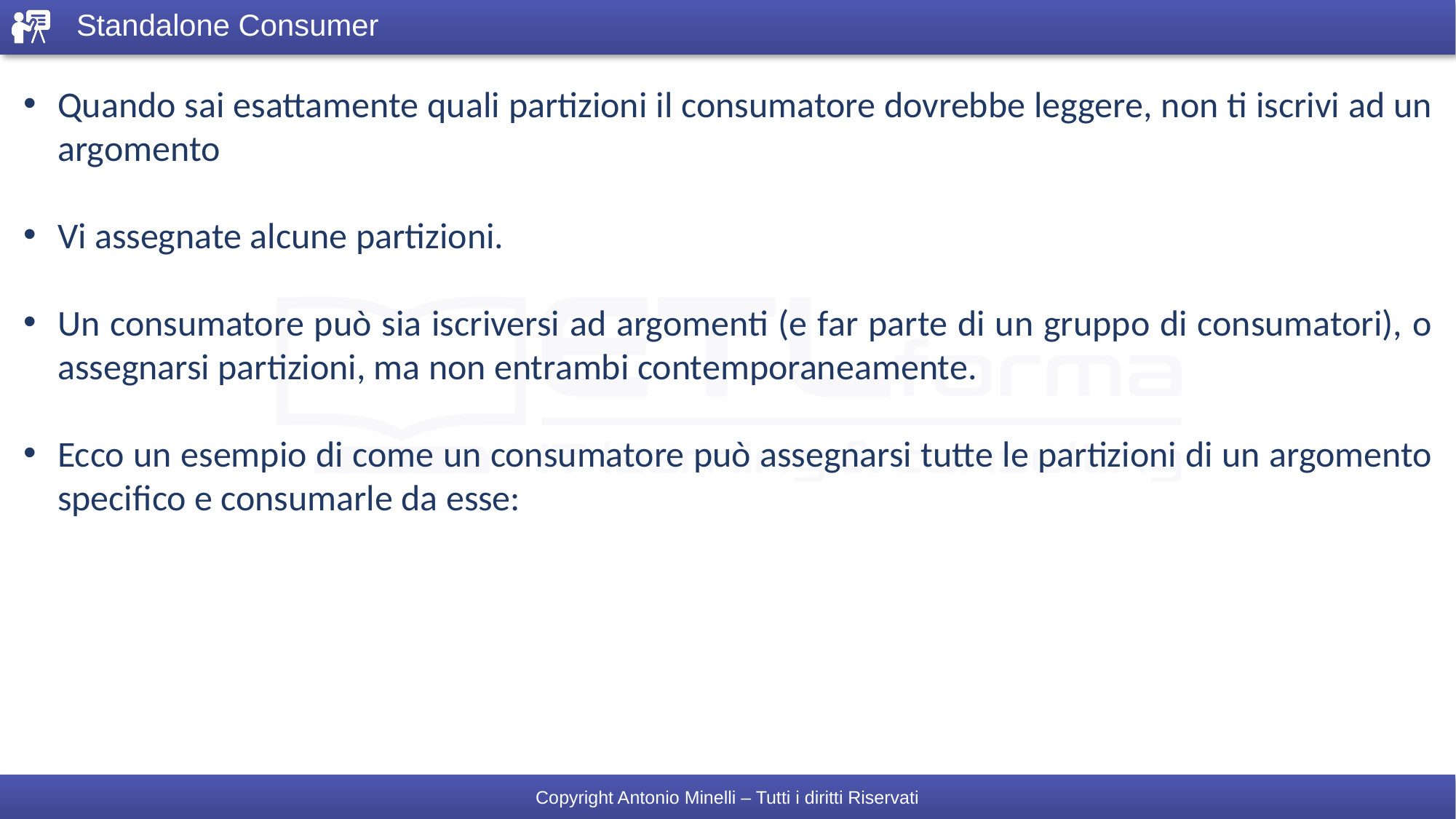

# Standalone Consumer
Quando sai esattamente quali partizioni il consumatore dovrebbe leggere, non ti iscrivi ad un argomento

Vi assegnate alcune partizioni.

Un consumatore può sia iscriversi ad argomenti (e far parte di un gruppo di consumatori), o assegnarsi partizioni, ma non entrambi contemporaneamente.

Ecco un esempio di come un consumatore può assegnarsi tutte le partizioni di un argomento specifico e consumarle da esse: